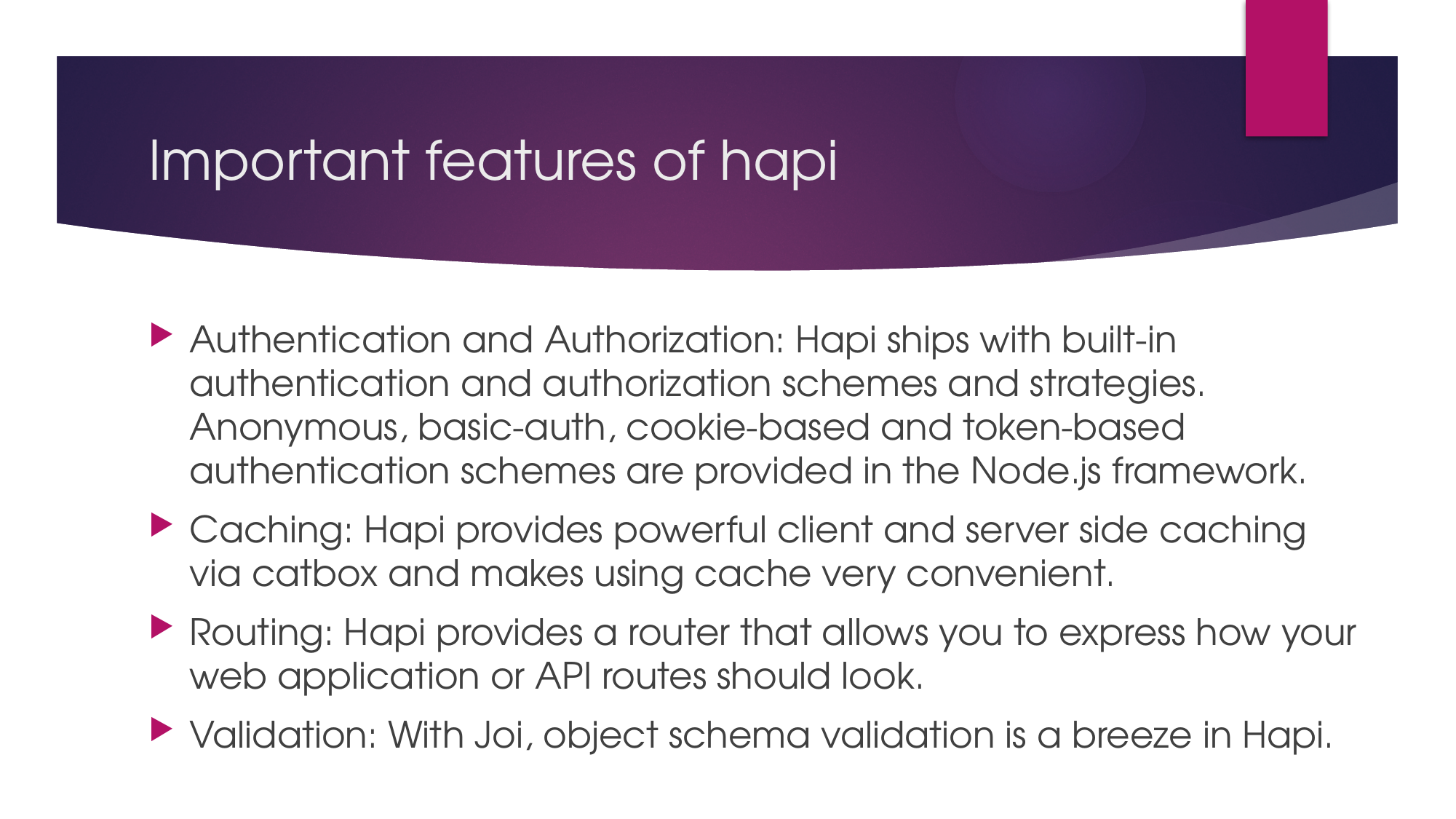

# Important features of hapi
Authentication and Authorization: Hapi ships with built-in authentication and authorization schemes and strategies. Anonymous, basic-auth, cookie-based and token-based authentication schemes are provided in the Node.js framework.
Caching: Hapi provides powerful client and server side caching via catbox and makes using cache very convenient.
Routing: Hapi provides a router that allows you to express how your web application or API routes should look.
Validation: With Joi, object schema validation is a breeze in Hapi.